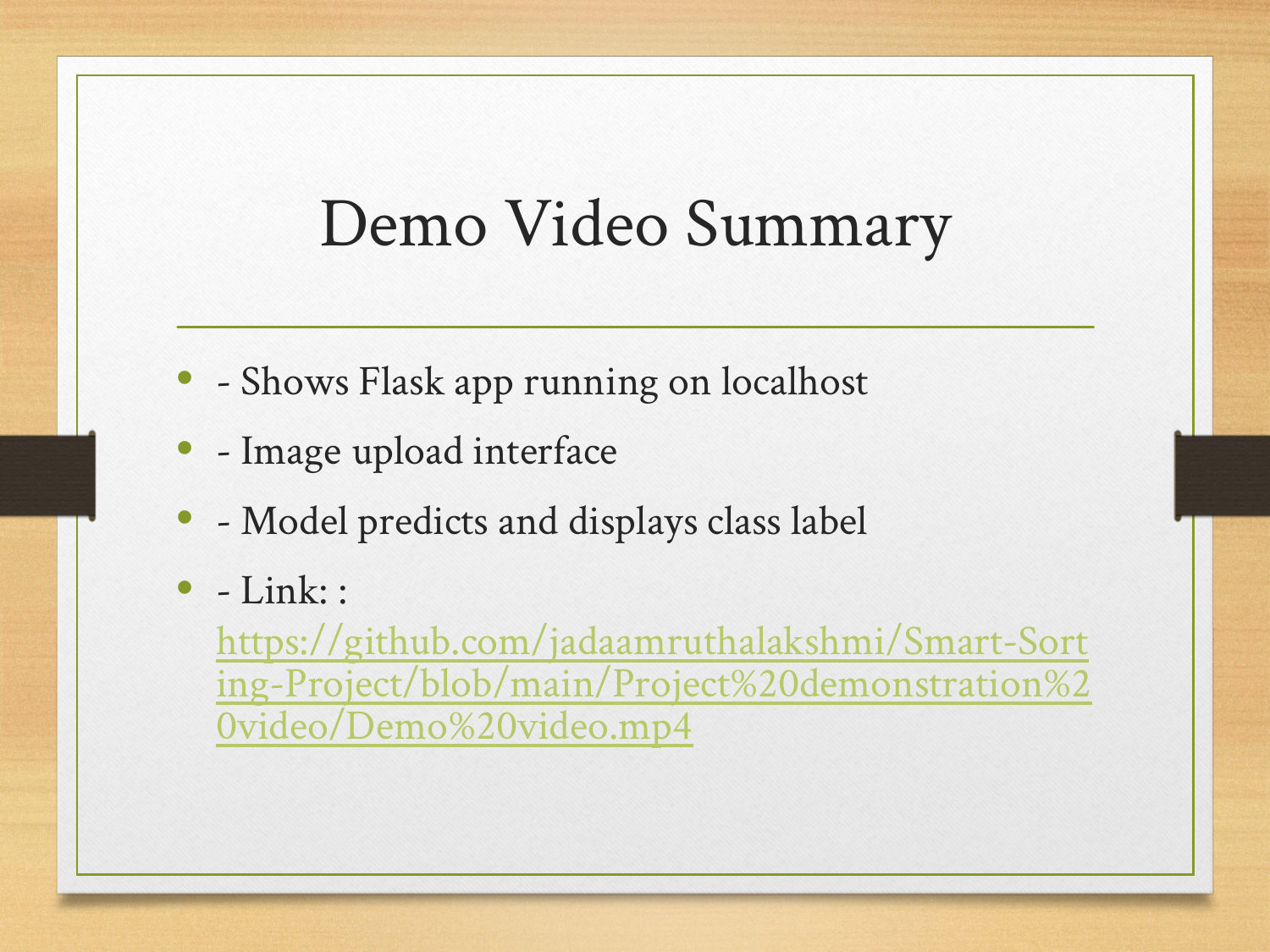

# Demo Video Summary
- Shows Flask app running on localhost
- Image upload interface
- Model predicts and displays class label
- Link: : https://github.com/jadaamruthalakshmi/Smart-Sorting-Project/blob/main/Project%20demonstration%20video/Demo%20video.mp4